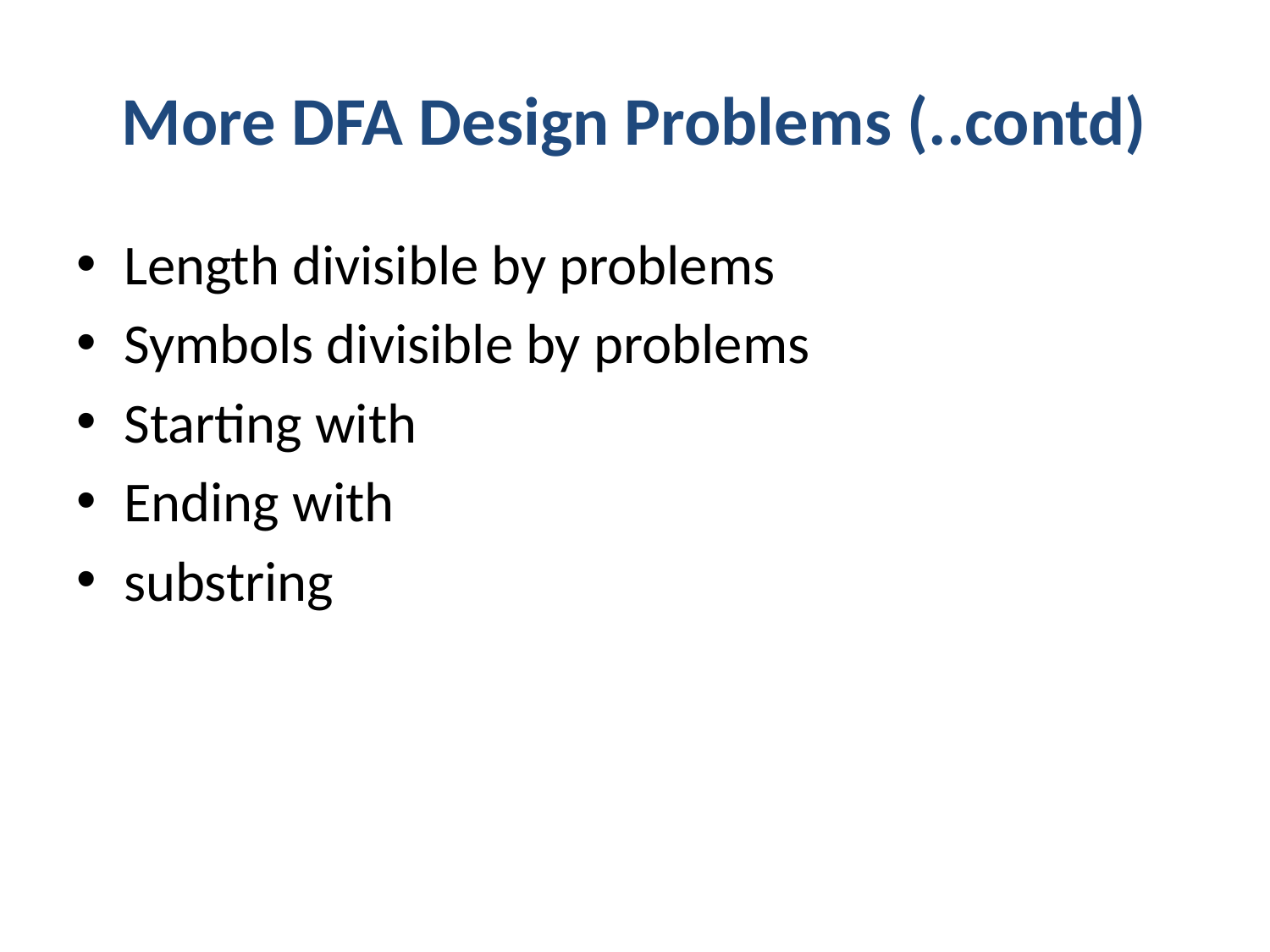

# More DFA Design Problems (..contd)
Length divisible by problems
Symbols divisible by problems
Starting with
Ending with
substring